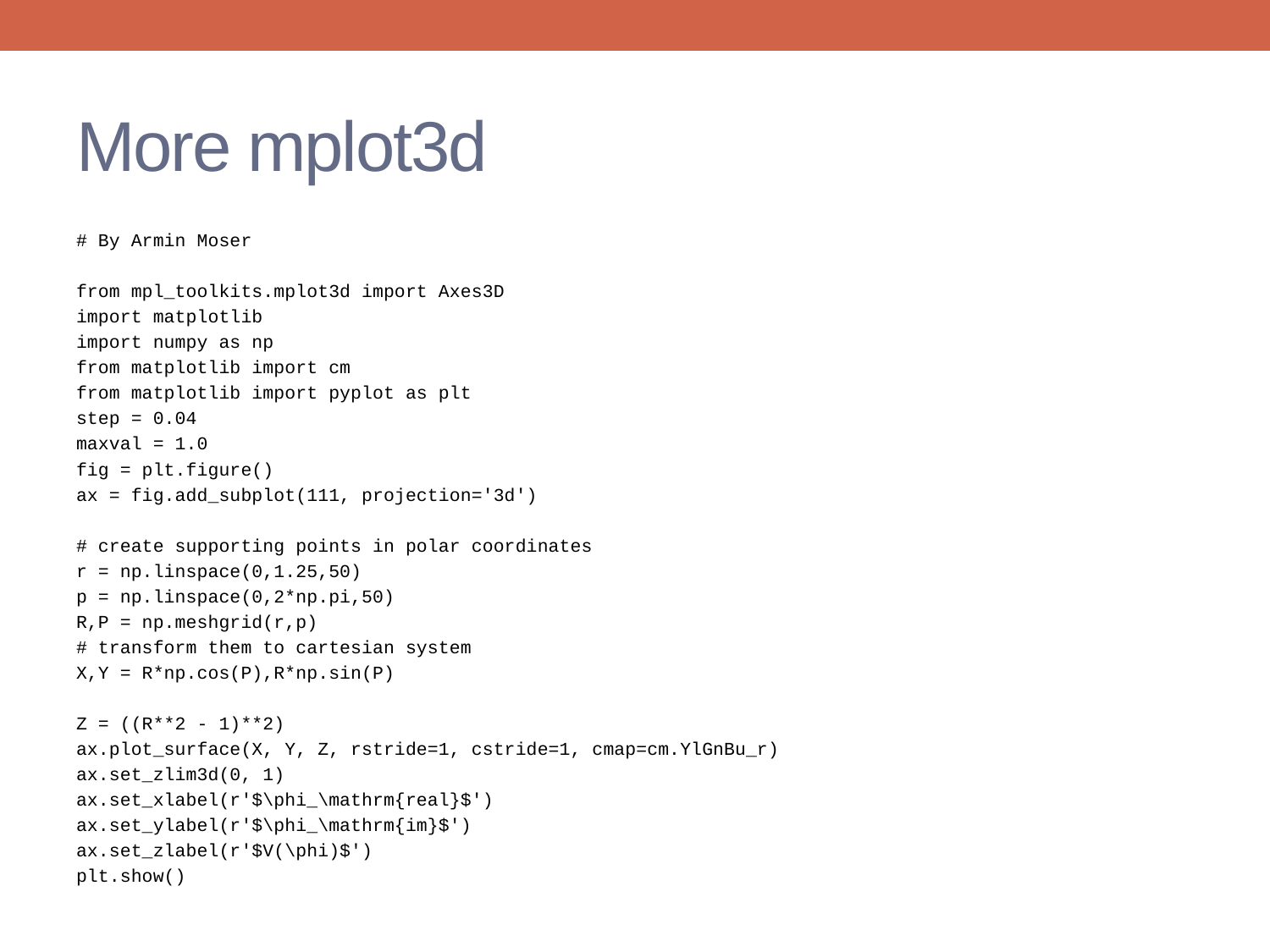

# More mplot3d
# By Armin Moser

from mpl_toolkits.mplot3d import Axes3D
import matplotlib
import numpy as np
from matplotlib import cm
from matplotlib import pyplot as plt
step = 0.04
maxval = 1.0
fig = plt.figure()
ax = fig.add_subplot(111, projection='3d')

# create supporting points in polar coordinates
r = np.linspace(0,1.25,50)
p = np.linspace(0,2*np.pi,50)
R,P = np.meshgrid(r,p)
# transform them to cartesian system
X,Y = R*np.cos(P),R*np.sin(P)

Z = ((R**2 - 1)**2)
ax.plot_surface(X, Y, Z, rstride=1, cstride=1, cmap=cm.YlGnBu_r)
ax.set_zlim3d(0, 1)
ax.set_xlabel(r'$\phi_\mathrm{real}$')
ax.set_ylabel(r'$\phi_\mathrm{im}$')
ax.set_zlabel(r'$V(\phi)$')
plt.show()